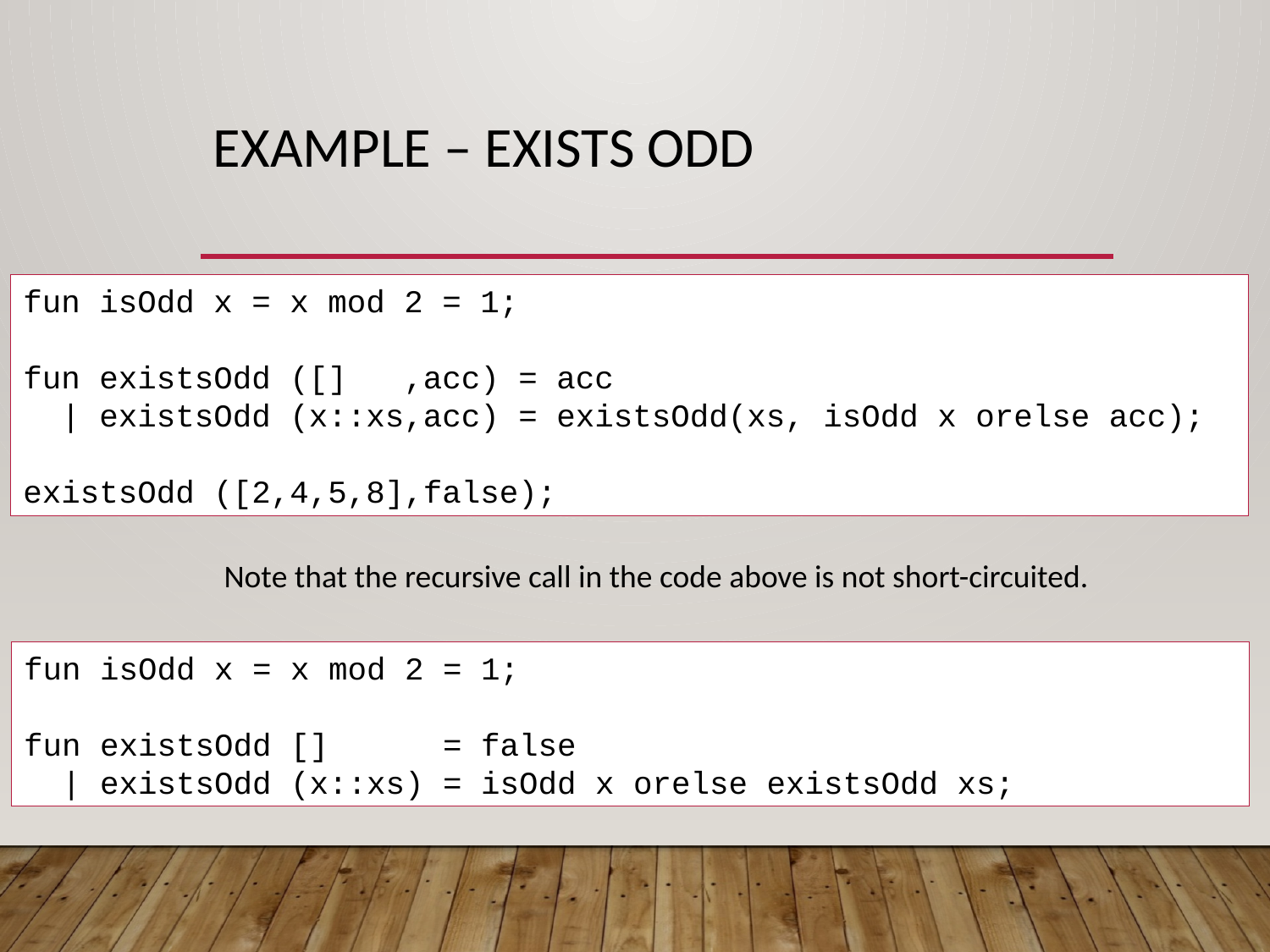

# Example – Exists Odd
fun isOdd x = x mod 2 = 1;

fun existsOdd ([]   ,acc) = acc
  | existsOdd (x::xs,acc) = existsOdd(xs, isOdd x orelse acc);

existsOdd ([2,4,5,8],false);
Note that the recursive call in the code above is not short-circuited.
fun isOdd x = x mod 2 = 1;

fun existsOdd []      = false
  | existsOdd (x::xs) = isOdd x orelse existsOdd xs;